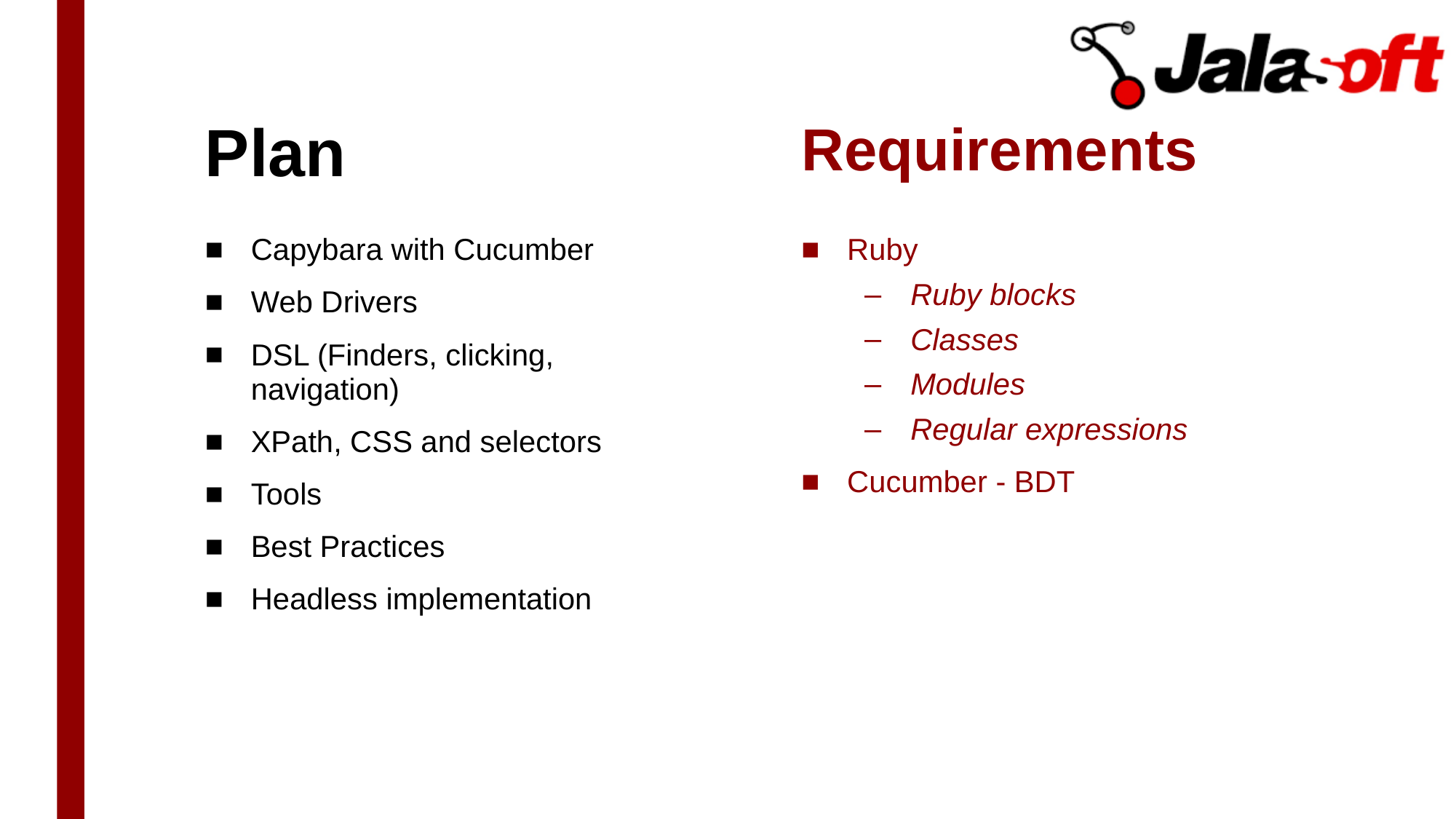

# Plan
Requirements
Capybara with Cucumber
Web Drivers
DSL (Finders, clicking, navigation)
XPath, CSS and selectors
Tools
Best Practices
Headless implementation
Ruby
Ruby blocks
Classes
Modules
Regular expressions
Cucumber - BDT